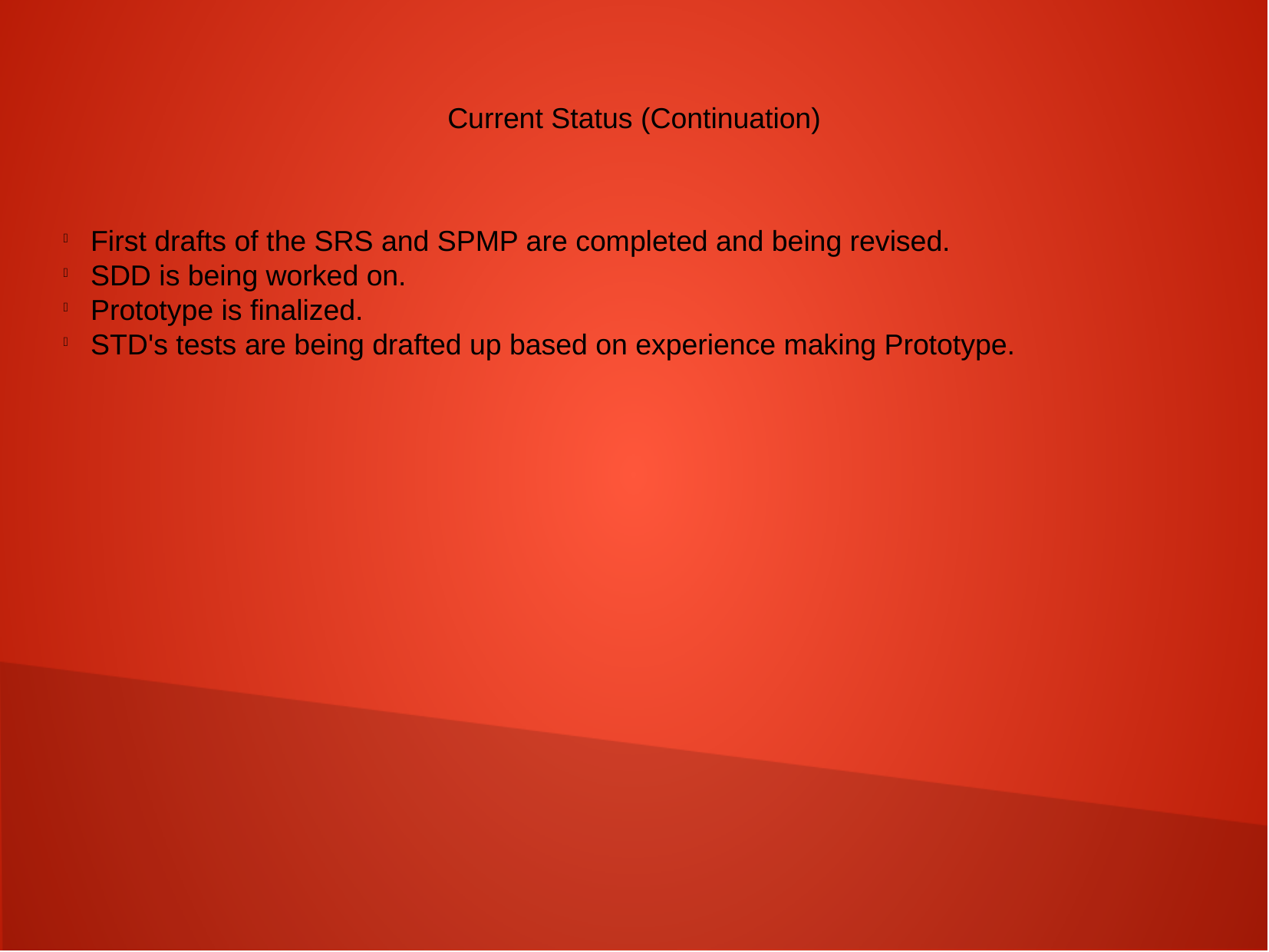

Current Status (Continuation)
First drafts of the SRS and SPMP are completed and being revised.
SDD is being worked on.
Prototype is finalized.
STD's tests are being drafted up based on experience making Prototype.